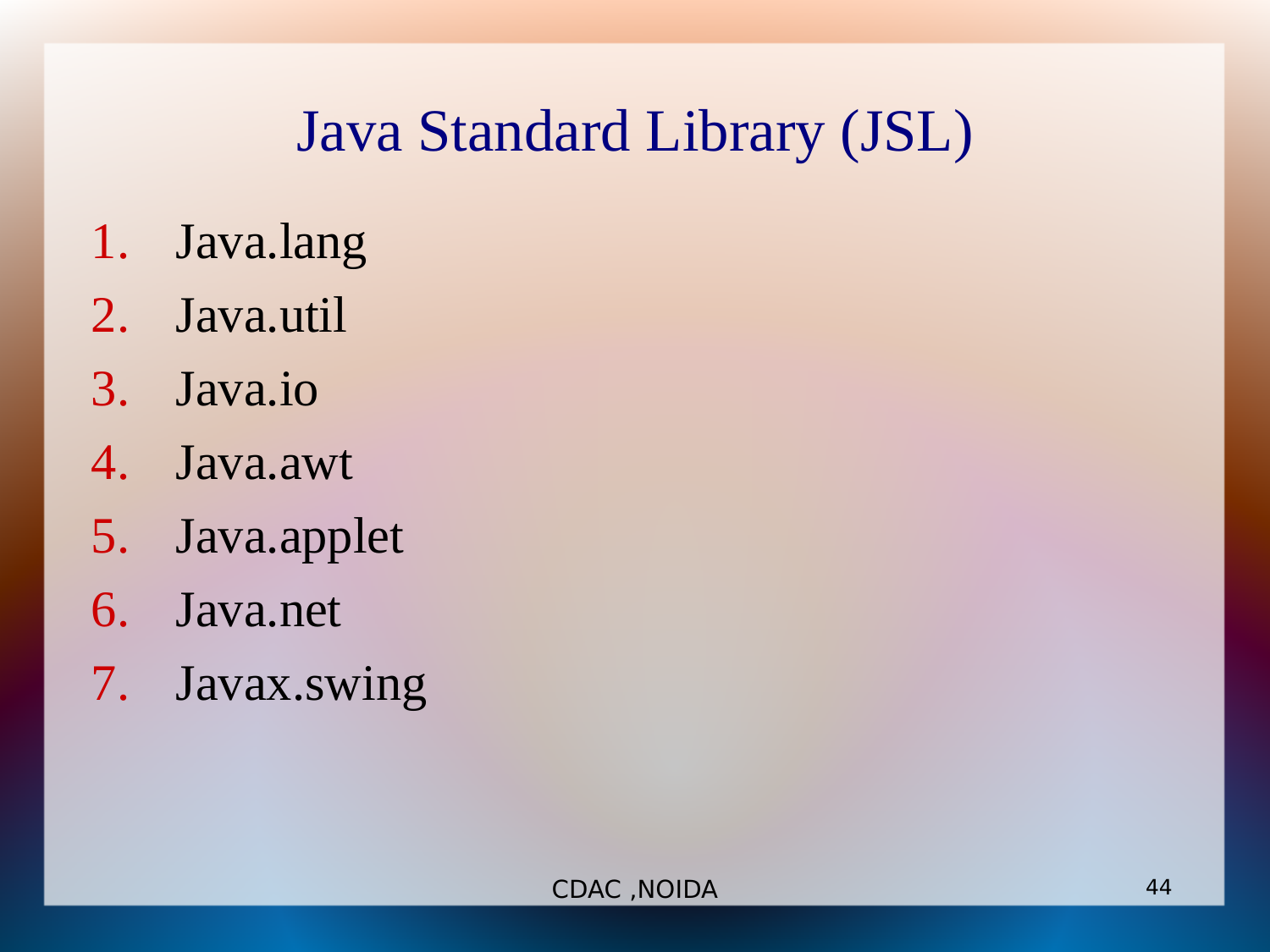

Java Standard Library (JSL)
Java.lang
Java.util
Java.io
Java.awt
Java.applet
Java.net
Javax.swing

CDAC ,NOIDA
44